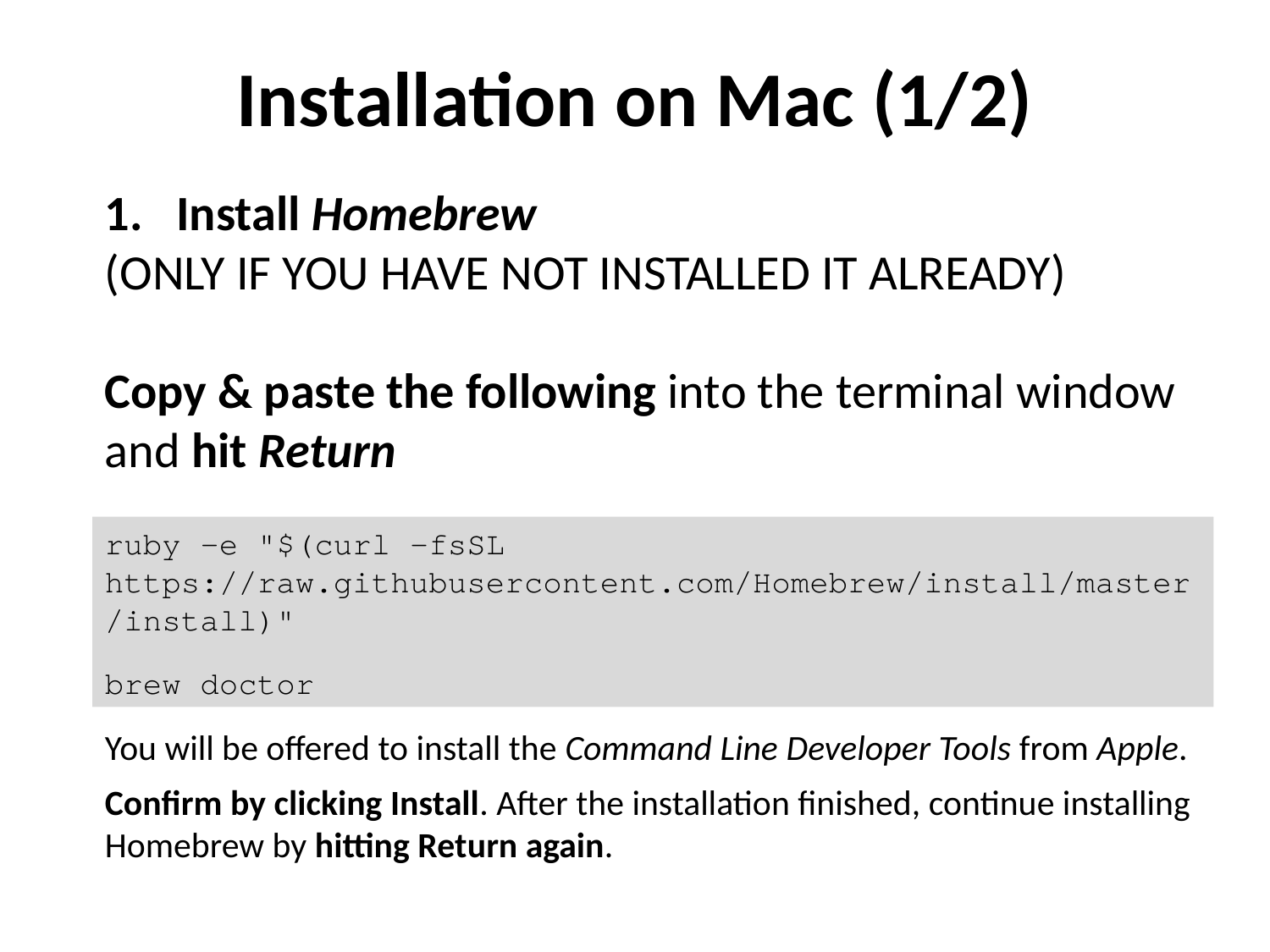

Installation on Mac (1/2)
Install Homebrew
(ONLY IF YOU HAVE NOT INSTALLED IT ALREADY)

Copy & paste the following into the terminal window and hit Return

ruby -e "$(curl -fsSL https://raw.githubusercontent.com/Homebrew/install/master/install)"

brew doctor
You will be offered to install the Command Line Developer Tools from Apple.

Confirm by clicking Install. After the installation finished, continue installing Homebrew by hitting Return again.